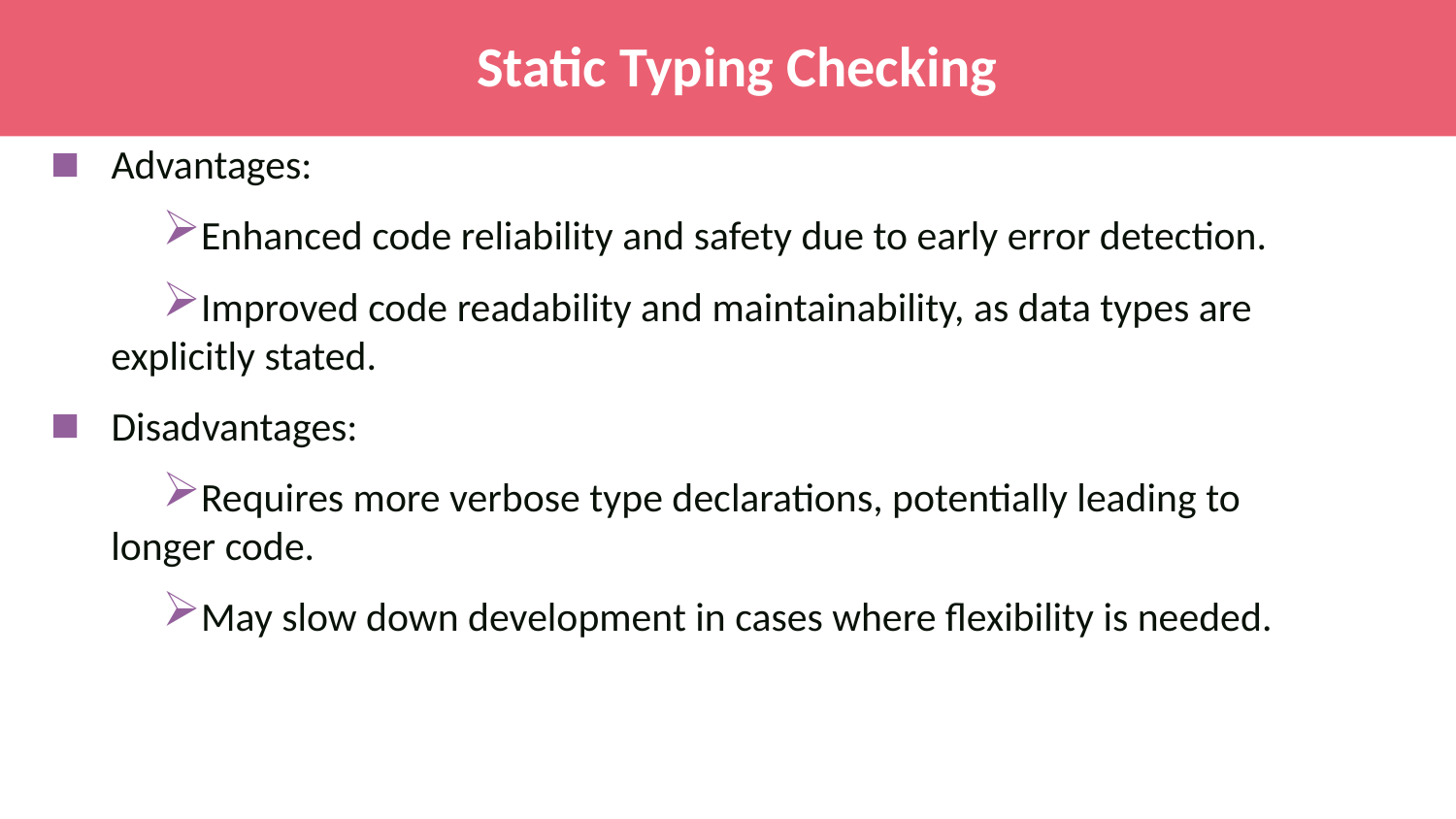

# Static Typing Checking
Advantages:
Enhanced code reliability and safety due to early error detection.
Improved code readability and maintainability, as data types are explicitly stated.
Disadvantages:
Requires more verbose type declarations, potentially leading to longer code.
May slow down development in cases where flexibility is needed.